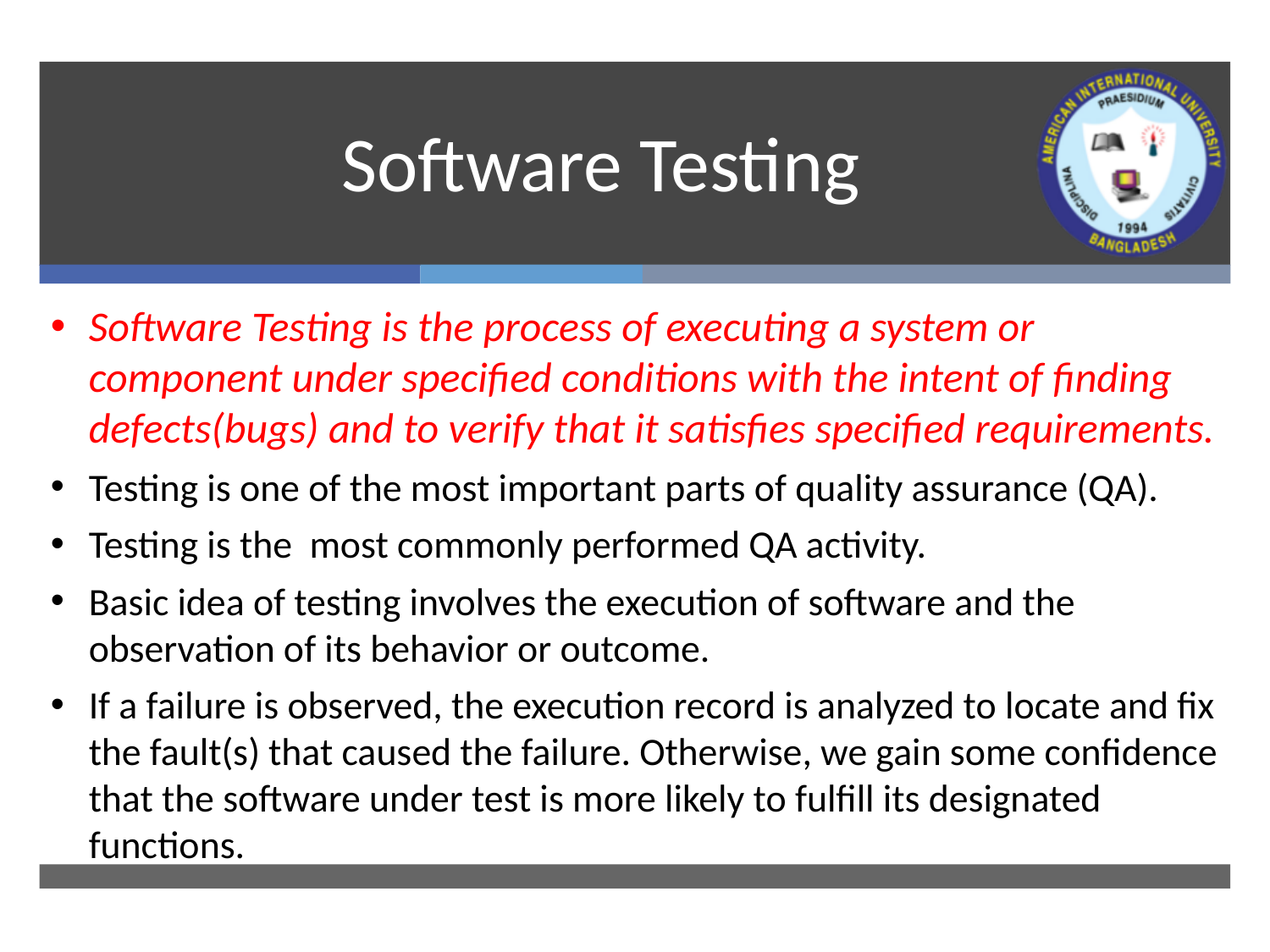

# Software Testing
Software Testing is the process of executing a system or component under specified conditions with the intent of finding defects(bugs) and to verify that it satisfies specified requirements.
Testing is one of the most important parts of quality assurance (QA).
Testing is the  most commonly performed QA activity.
Basic idea of testing involves the execution of software and the observation of its behavior or outcome.
If a failure is observed, the execution record is analyzed to locate and fix the fault(s) that caused the failure. Otherwise, we gain some confidence that the software under test is more likely to fulfill its designated functions.